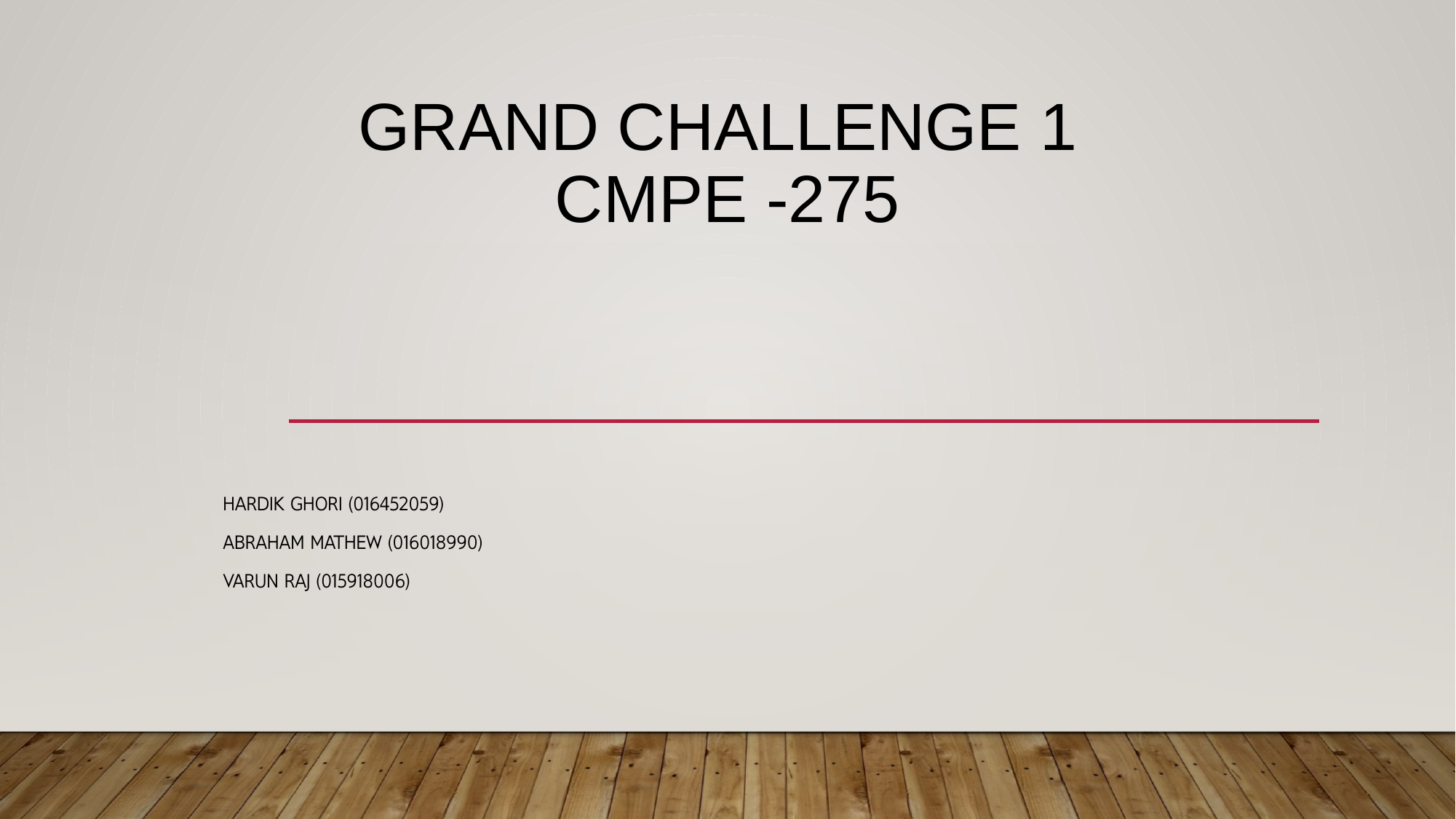

# Grand Challenge 1 CMPE -275
Hardik ghori (016452059)
Abraham Mathew (016018990)
Varun raj (015918006)